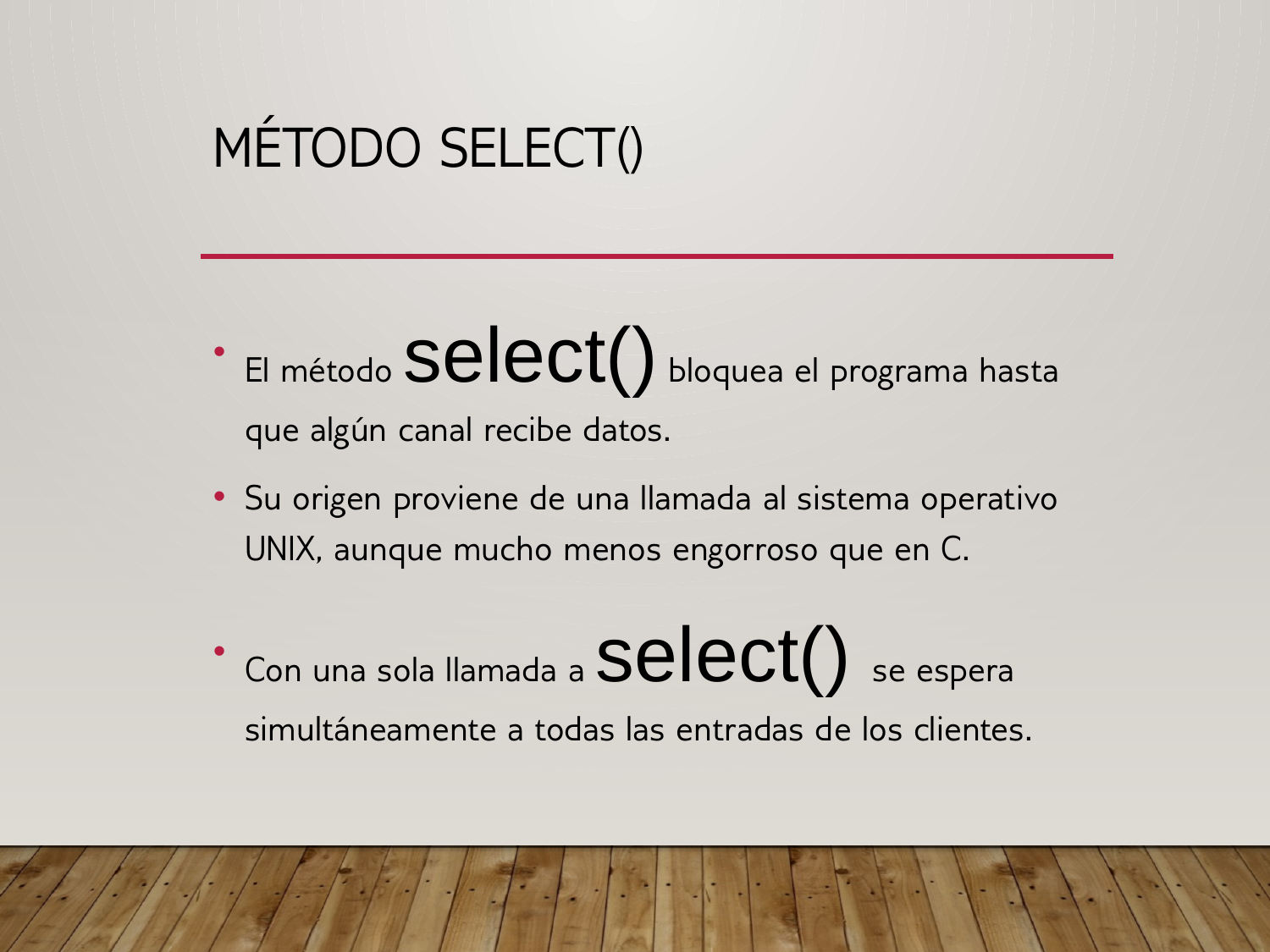

# Método select()
El método select() bloquea el programa hasta que algún canal recibe datos.
Su origen proviene de una llamada al sistema operativo UNIX, aunque mucho menos engorroso que en C.
Con una sola llamada a select() se espera simultáneamente a todas las entradas de los clientes.